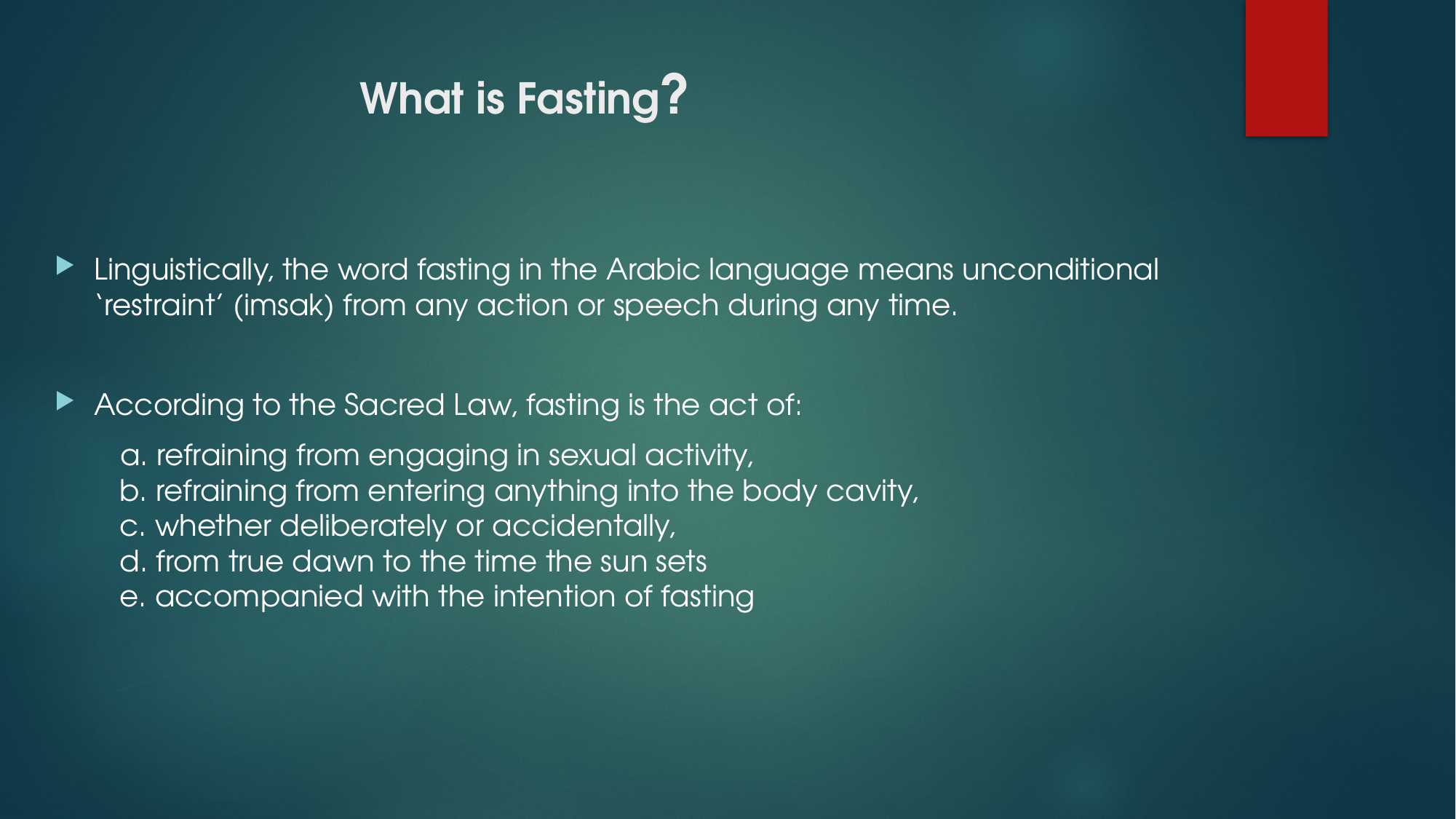

# What is Fasting?
Linguistically, the word fasting in the Arabic language means unconditional ‘restraint’ (imsak) from any action or speech during any time.

According to the Sacred Law, fasting is the act of:
        a. refraining from engaging in sexual activity,
        b. refraining from entering anything into the body cavity,
        c. whether deliberately or accidentally,
        d. from true dawn to the time the sun sets
        e. accompanied with the intention of fasting